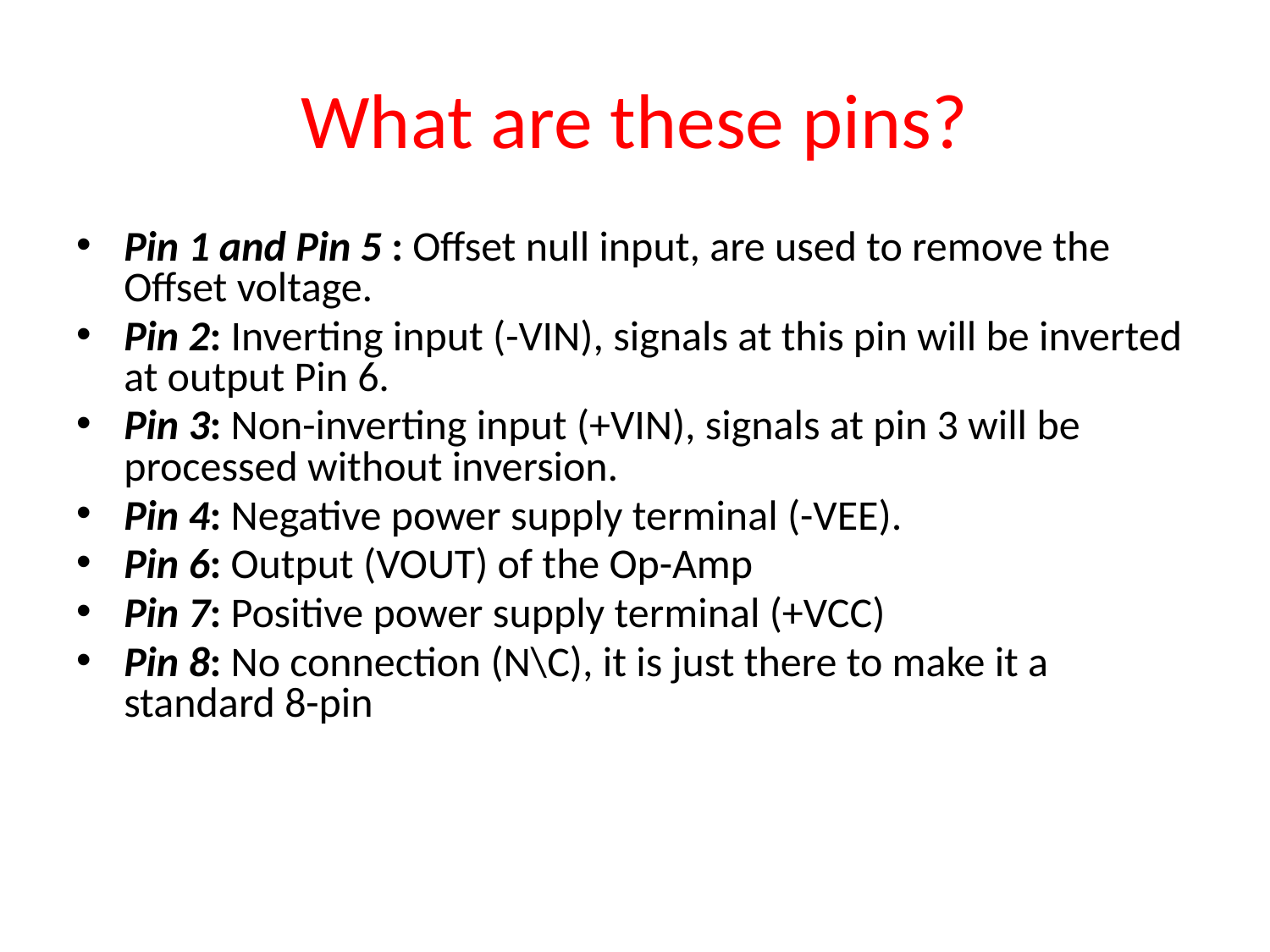

# What are these pins?
Pin 1 and Pin 5 : Offset null input, are used to remove the Offset voltage.
Pin 2: Inverting input (-VIN), signals at this pin will be inverted at output Pin 6.
Pin 3: Non-inverting input (+VIN), signals at pin 3 will be processed without inversion.
Pin 4: Negative power supply terminal (-VEE).
Pin 6: Output (VOUT) of the Op-Amp
Pin 7: Positive power supply terminal (+VCC)
Pin 8: No connection (N\C), it is just there to make it a standard 8-pin